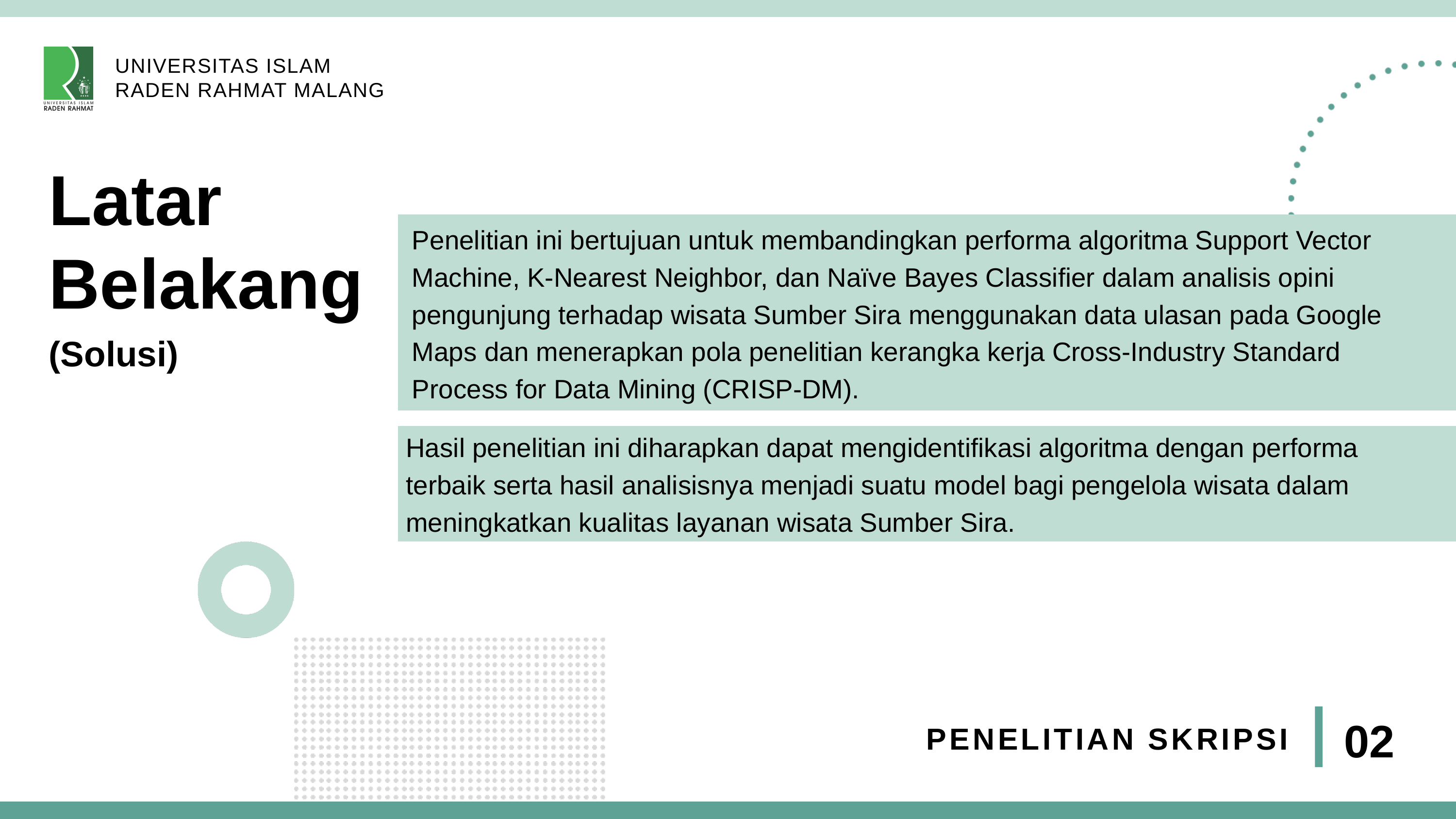

UNIVERSITAS ISLAM
RADEN RAHMAT MALANG

Latar
Belakang

Penelitian ini bertujuan untuk membandingkan performa algoritma Support Vector Machine, K-Nearest Neighbor, dan Naïve Bayes Classifier dalam analisis opini pengunjung terhadap wisata Sumber Sira menggunakan data ulasan pada Google Maps dan menerapkan pola penelitian kerangka kerja Cross-Industry Standard Process for Data Mining (CRISP-DM).

(Solusi)

Hasil penelitian ini diharapkan dapat mengidentifikasi algoritma dengan performa terbaik serta hasil analisisnya menjadi suatu model bagi pengelola wisata dalam  meningkatkan kualitas layanan wisata Sumber Sira.

02

PENELITIAN SKRIPSI